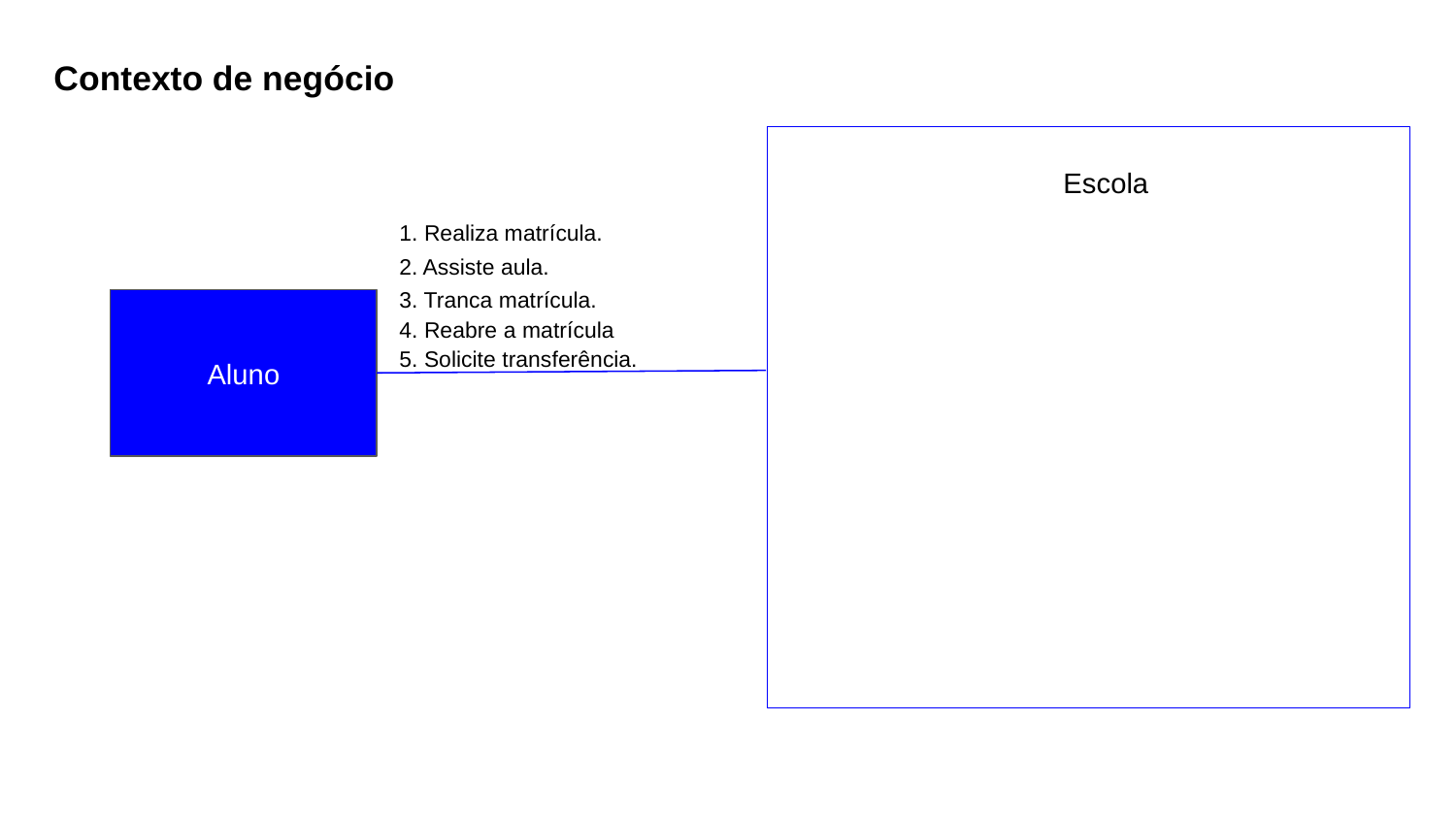

Contexto de negócio

Escola
1. Realiza matrícula.
2. Assiste aula.
3. Tranca matrícula.
Aluno
4. Reabre a matrícula
5. Solicite transferência.